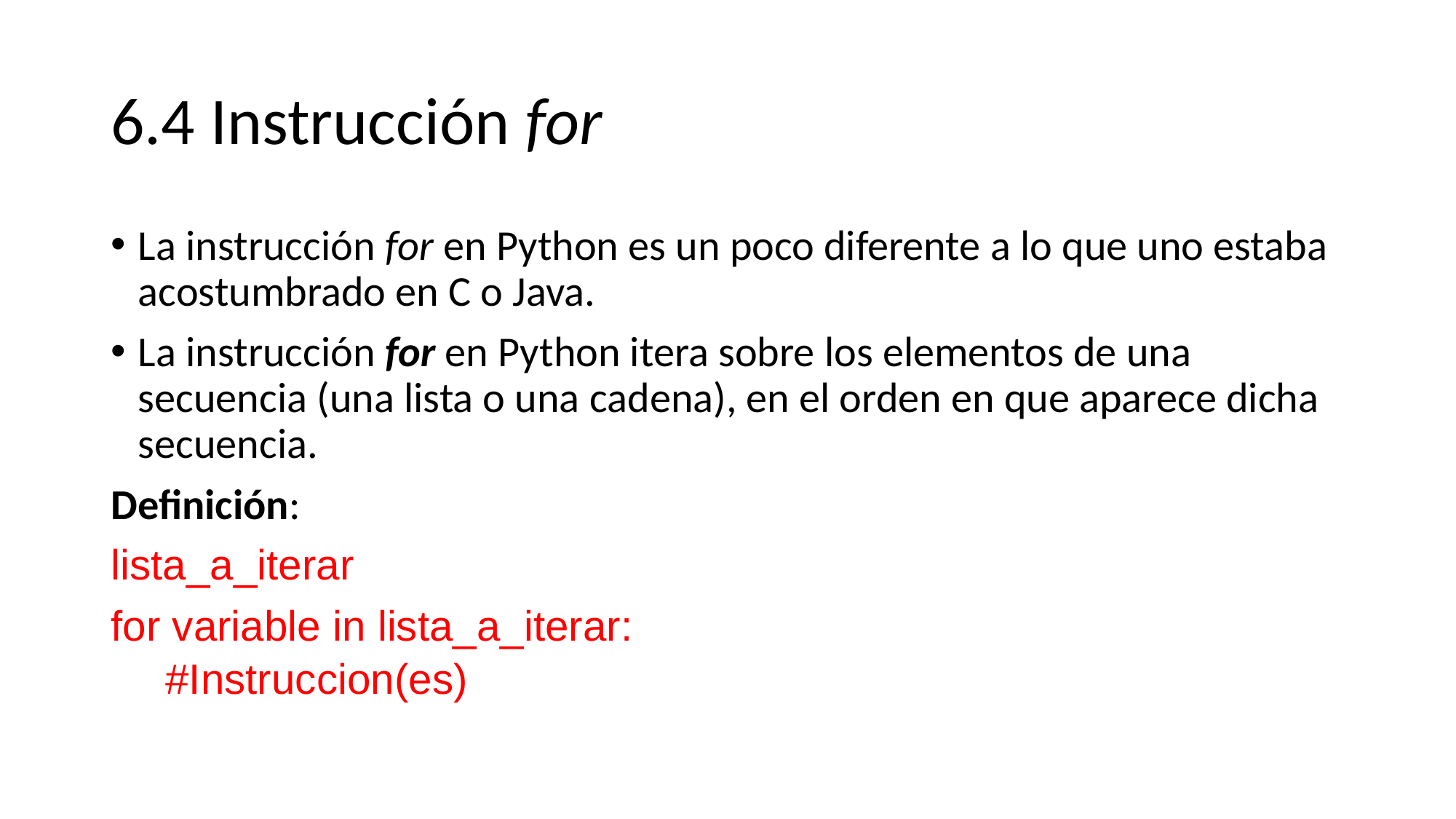

# 6.4 Instrucción for
La instrucción for en Python es un poco diferente a lo que uno estaba acostumbrado en C o Java.
La instrucción for en Python itera sobre los elementos de una secuencia (una lista o una cadena), en el orden en que aparece dicha secuencia.
Definición:
lista_a_iterar
for variable in lista_a_iterar:
#Instruccion(es)